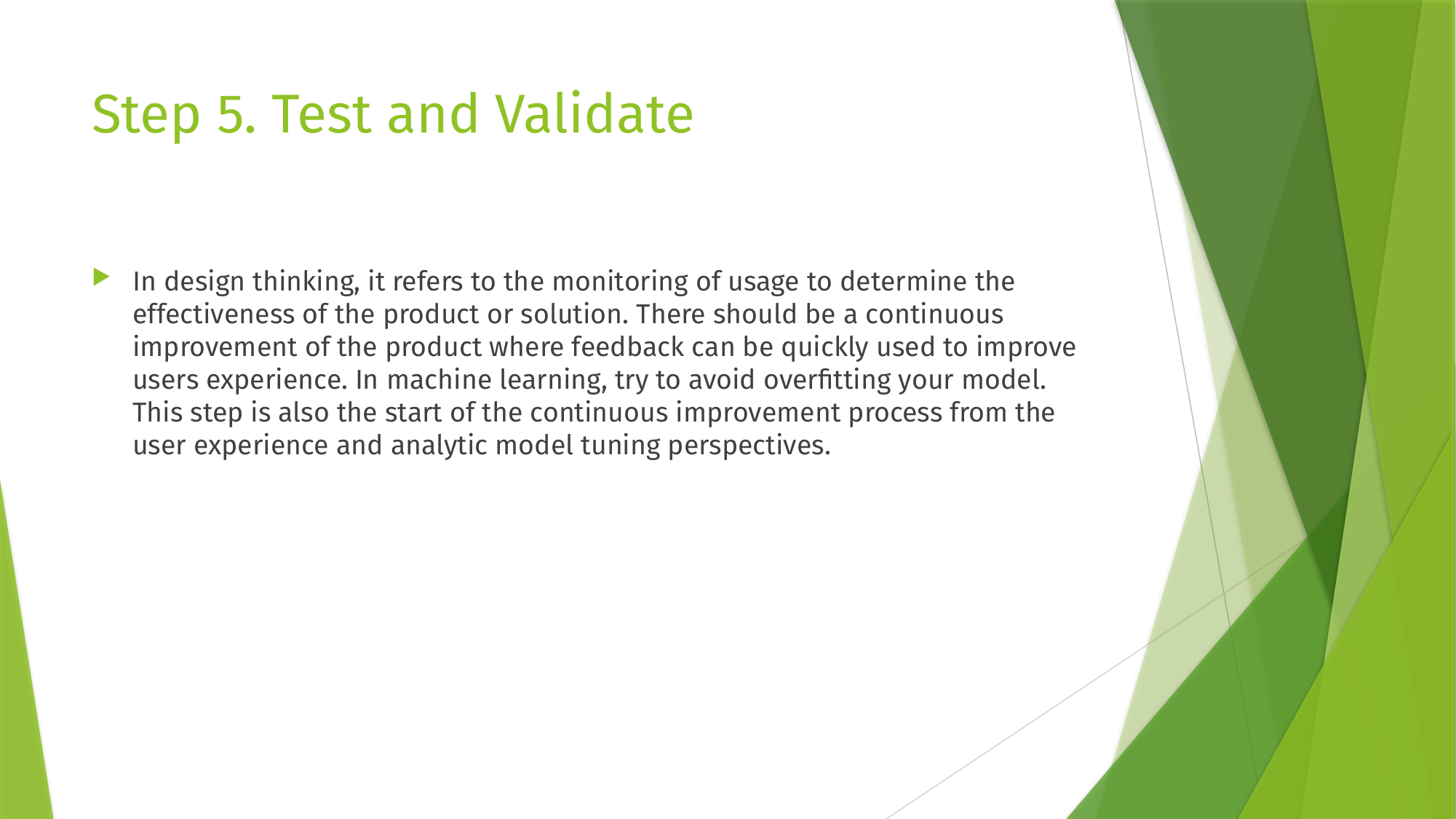

# Step 5. Test and Validate
In design thinking, it refers to the monitoring of usage to determine the effectiveness of the product or solution. There should be a continuous improvement of the product where feedback can be quickly used to improve users experience. In machine learning, try to avoid overfitting your model. This step is also the start of the continuous improvement process from the user experience and analytic model tuning perspectives.